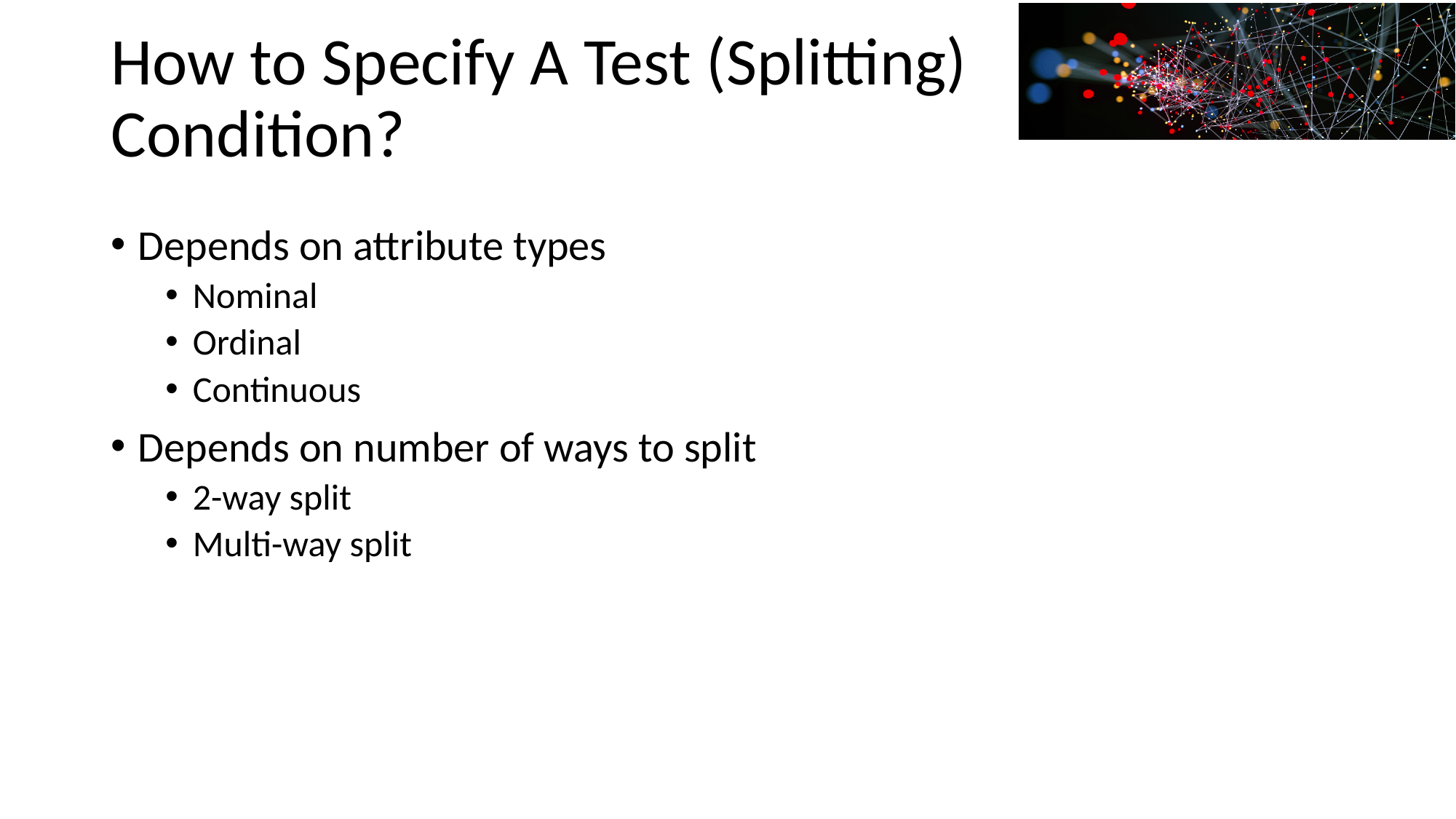

# How to Specify A Test (Splitting) Condition?
Depends on attribute types
Nominal
Ordinal
Continuous
Depends on number of ways to split
2-way split
Multi-way split